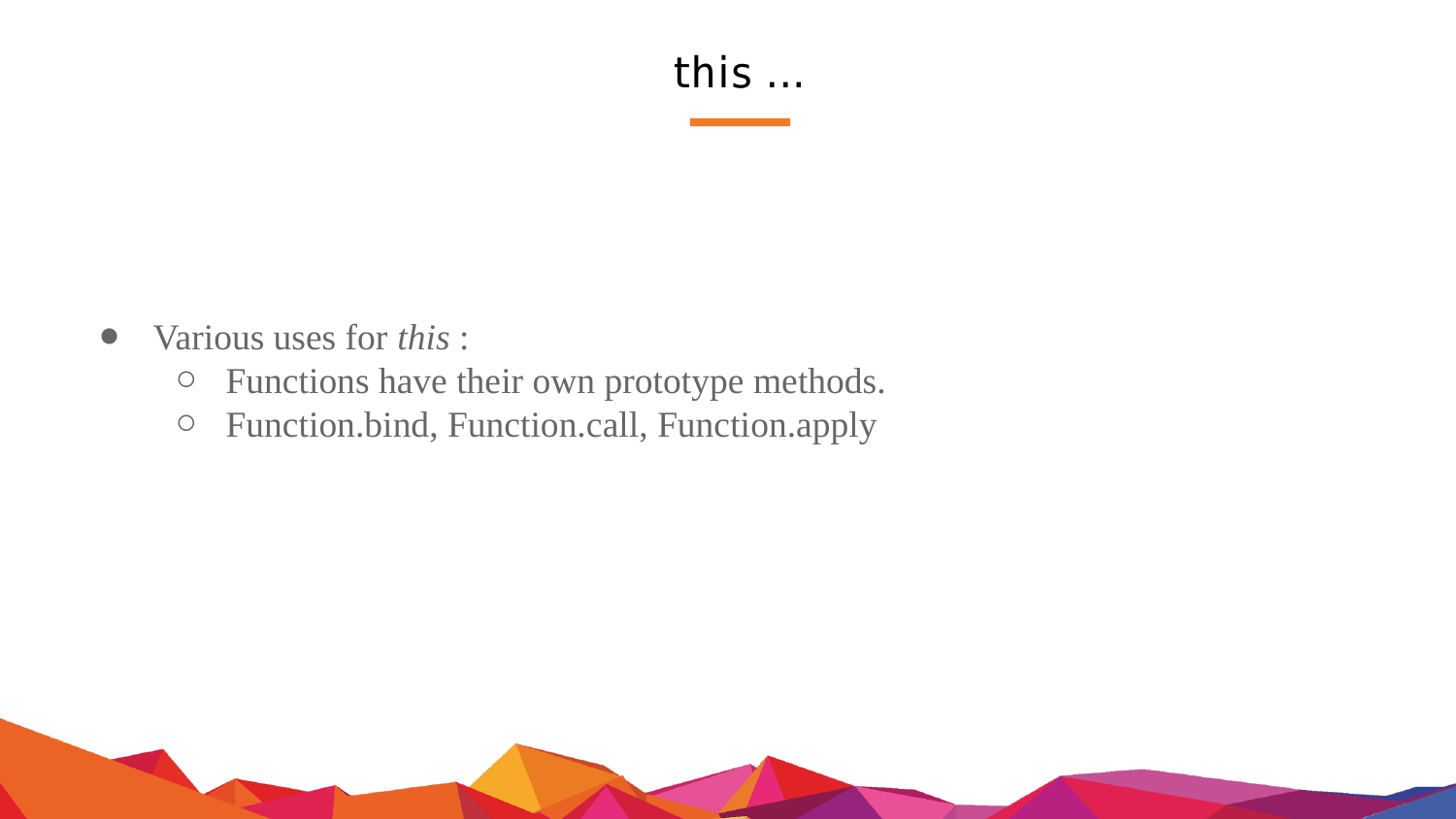

# this ...
Various uses for this :
Functions have their own prototype methods.
Function.bind, Function.call, Function.apply